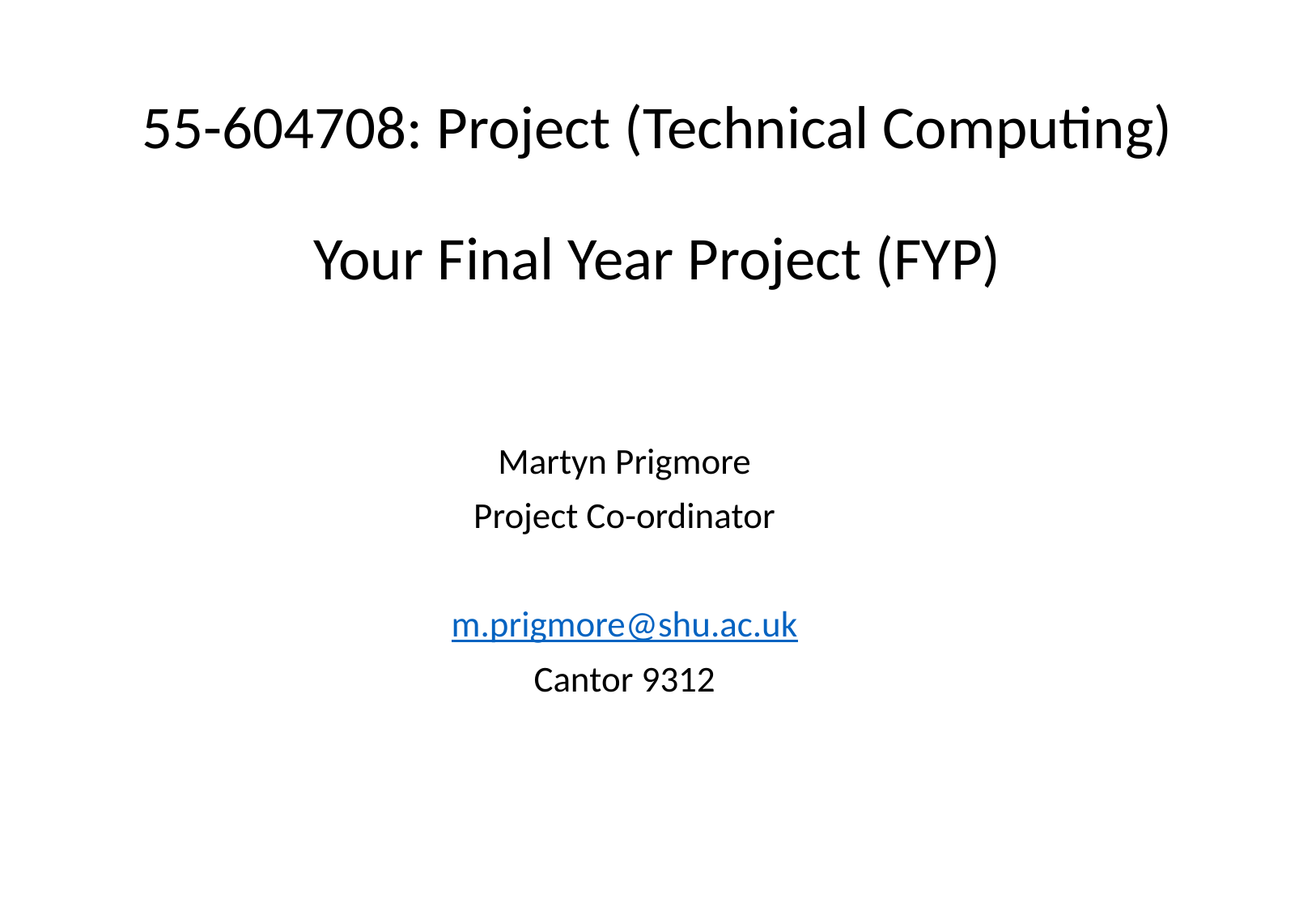

# 55-604708: Project (Technical Computing) Your Final Year Project (FYP)
Martyn Prigmore
Project Co-ordinator

m.prigmore@shu.ac.uk
Cantor 9312